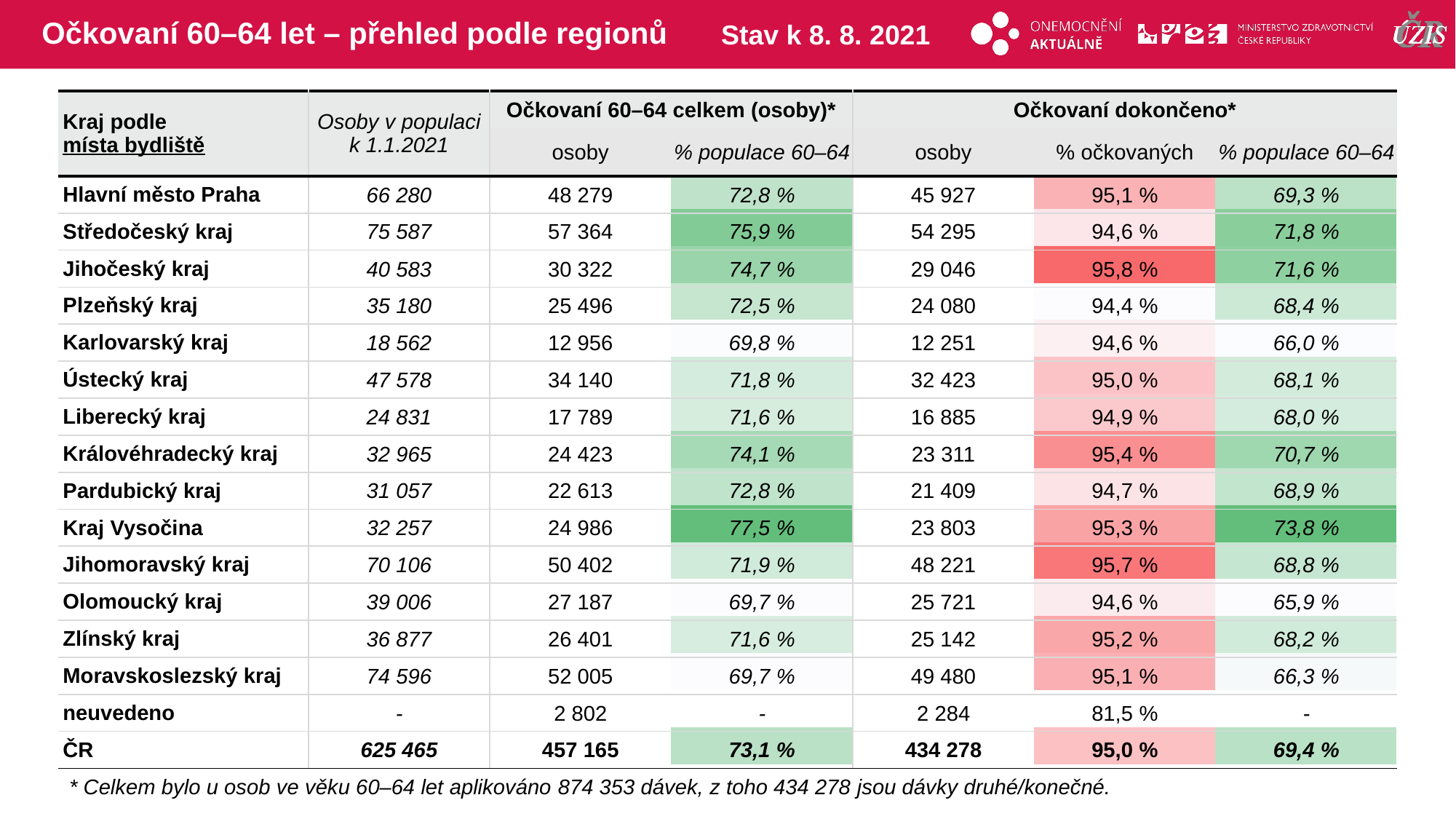

# Očkovaní 60–64 let – přehled podle regionů
Stav k 8. 8. 2021
| Kraj podle místa bydliště | Osoby v populaci k 1.1.2021 | Očkovaní 60–64 celkem (osoby)\* |  | Očkovaní dokončeno\* |  |  |
| --- | --- | --- | --- | --- | --- | --- |
|  |  | osoby | % populace 60–64 | osoby | % očkovaných | % populace 60–64 |
| Hlavní město Praha | 66 280 | 48 279 | 72,8 % | 45 927 | 95,1 % | 69,3 % |
| Středočeský kraj | 75 587 | 57 364 | 75,9 % | 54 295 | 94,6 % | 71,8 % |
| Jihočeský kraj | 40 583 | 30 322 | 74,7 % | 29 046 | 95,8 % | 71,6 % |
| Plzeňský kraj | 35 180 | 25 496 | 72,5 % | 24 080 | 94,4 % | 68,4 % |
| Karlovarský kraj | 18 562 | 12 956 | 69,8 % | 12 251 | 94,6 % | 66,0 % |
| Ústecký kraj | 47 578 | 34 140 | 71,8 % | 32 423 | 95,0 % | 68,1 % |
| Liberecký kraj | 24 831 | 17 789 | 71,6 % | 16 885 | 94,9 % | 68,0 % |
| Královéhradecký kraj | 32 965 | 24 423 | 74,1 % | 23 311 | 95,4 % | 70,7 % |
| Pardubický kraj | 31 057 | 22 613 | 72,8 % | 21 409 | 94,7 % | 68,9 % |
| Kraj Vysočina | 32 257 | 24 986 | 77,5 % | 23 803 | 95,3 % | 73,8 % |
| Jihomoravský kraj | 70 106 | 50 402 | 71,9 % | 48 221 | 95,7 % | 68,8 % |
| Olomoucký kraj | 39 006 | 27 187 | 69,7 % | 25 721 | 94,6 % | 65,9 % |
| Zlínský kraj | 36 877 | 26 401 | 71,6 % | 25 142 | 95,2 % | 68,2 % |
| Moravskoslezský kraj | 74 596 | 52 005 | 69,7 % | 49 480 | 95,1 % | 66,3 % |
| neuvedeno | - | 2 802 | - | 2 284 | 81,5 % | - |
| ČR | 625 465 | 457 165 | 73,1 % | 434 278 | 95,0 % | 69,4 % |
|  |  |  |  |  |  |
| --- | --- | --- | --- | --- | --- |
|  |  |  |  |  |  |
|  |  |  |  |  |  |
|  |  |  |  |  |  |
|  |  |  |  |  |  |
|  |  |  |  |  |  |
|  |  |  |  |  |  |
|  |  |  |  |  |  |
|  |  |  |  |  |  |
|  |  |  |  |  |  |
|  |  |  |  |  |  |
|  |  |  |  |  |  |
|  |  |  |  |  |  |
|  |  |  |  |  |  |
|  |  |  |  |  |  |
|  |  |  |  |  |  |
* Celkem bylo u osob ve věku 60–64 let aplikováno 874 353 dávek, z toho 434 278 jsou dávky druhé/konečné.